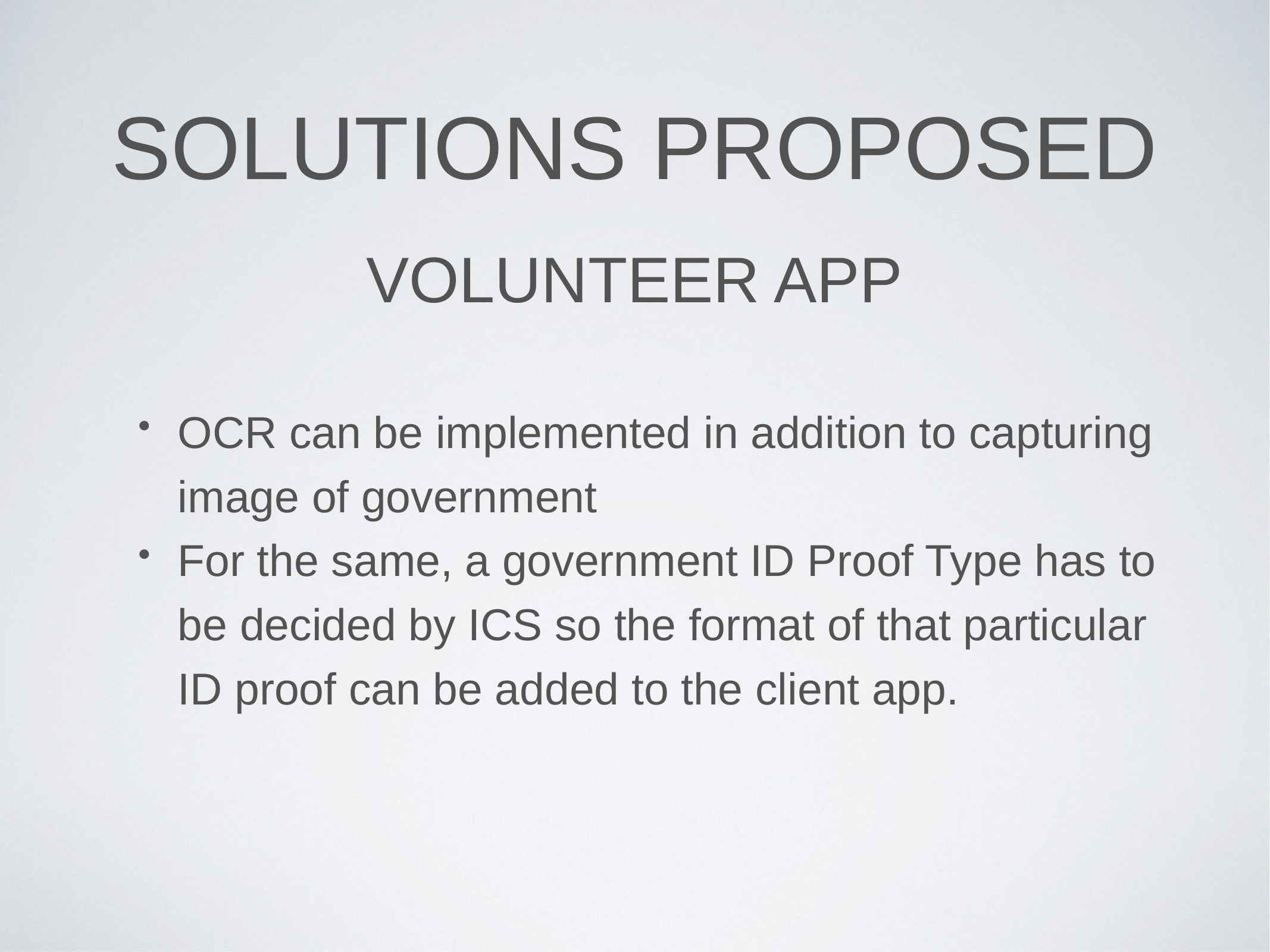

# Solutions Proposed
Volunteer App

OCR can be implemented in addition to capturing image of government
For the same, a government ID Proof Type has to be decided by ICS so the format of that particular ID proof can be added to the client app.